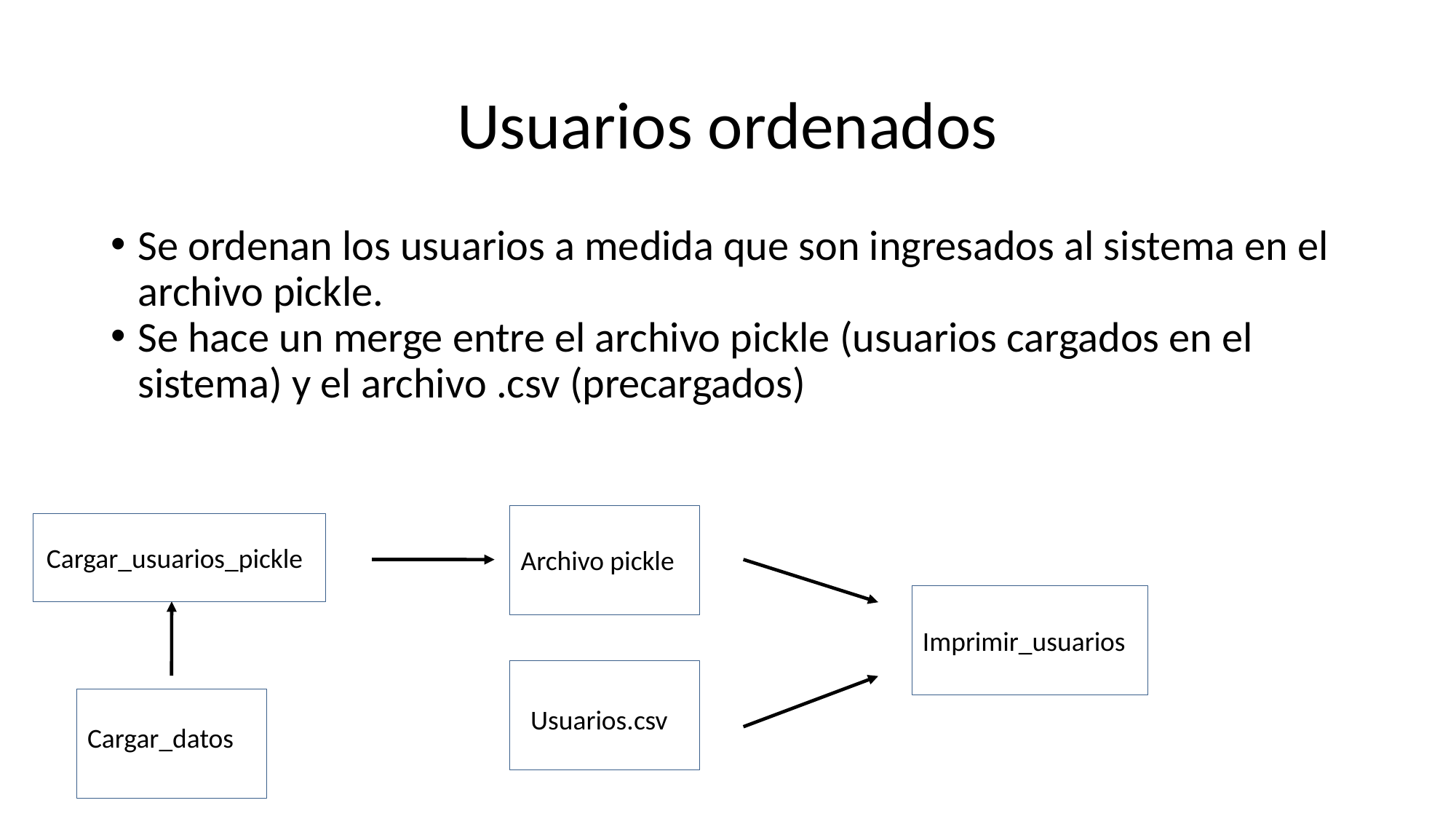

Usuarios ordenados
Se ordenan los usuarios a medida que son ingresados al sistema en el archivo pickle.
Se hace un merge entre el archivo pickle (usuarios cargados en el sistema) y el archivo .csv (precargados)

Cargar_usuarios_pickle
Archivo pickle

Imprimir_usuarios

Usuarios.csv
Cargar_datos